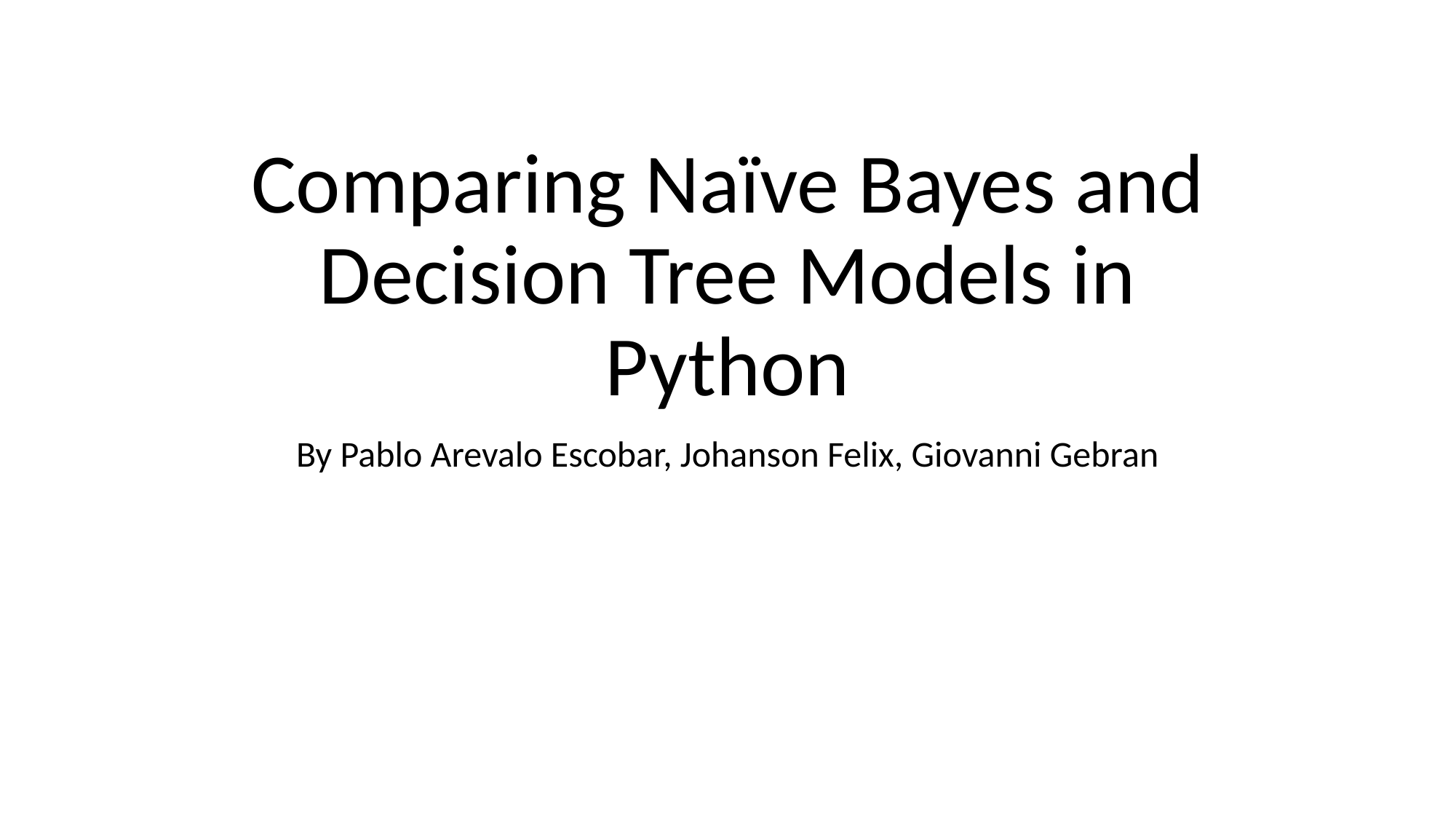

# Comparing Naïve Bayes and Decision Tree Models in Python
By Pablo Arevalo Escobar, Johanson Felix, Giovanni Gebran